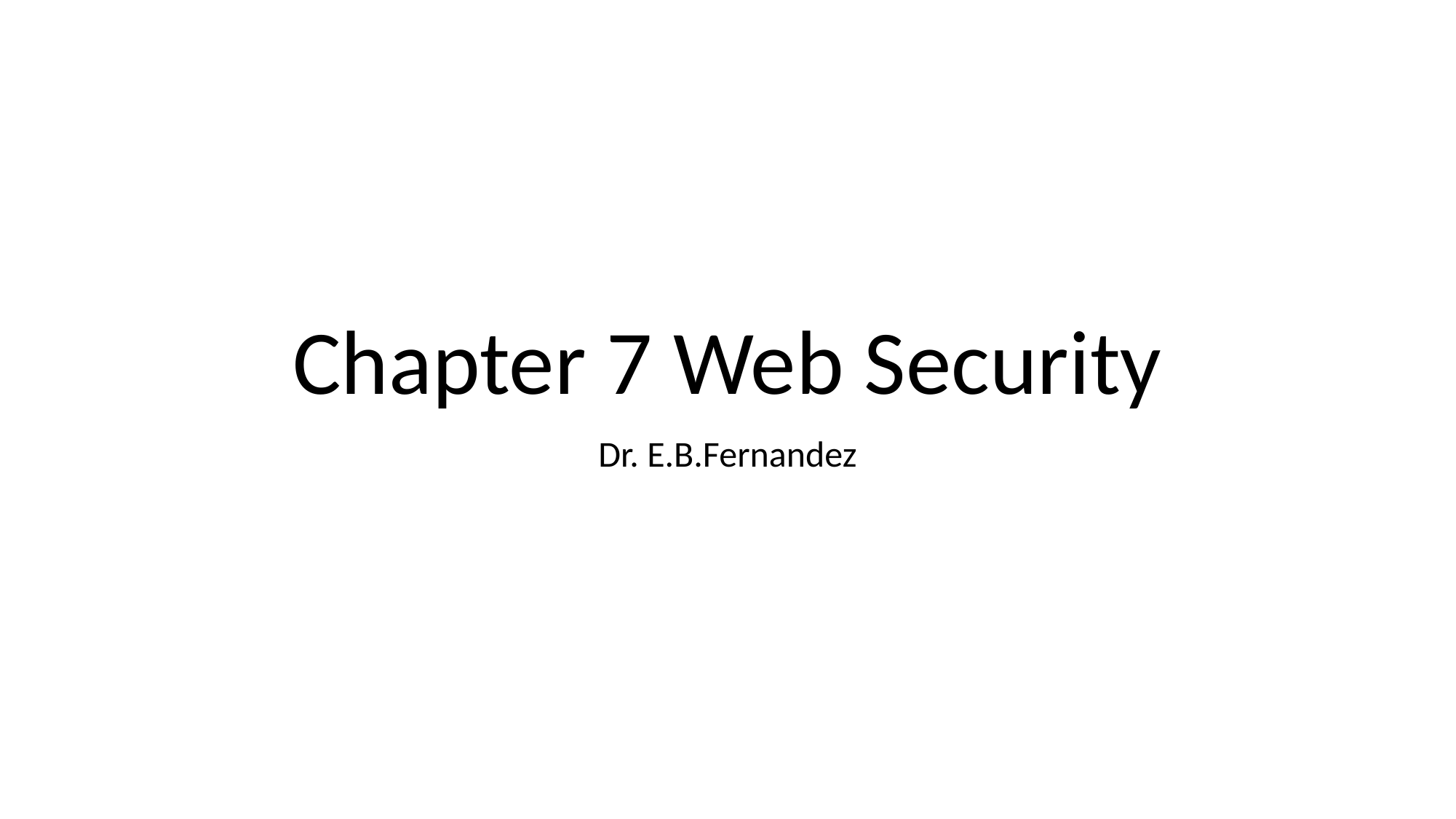

# Chapter 7 Web Security
Dr. E.B.Fernandez